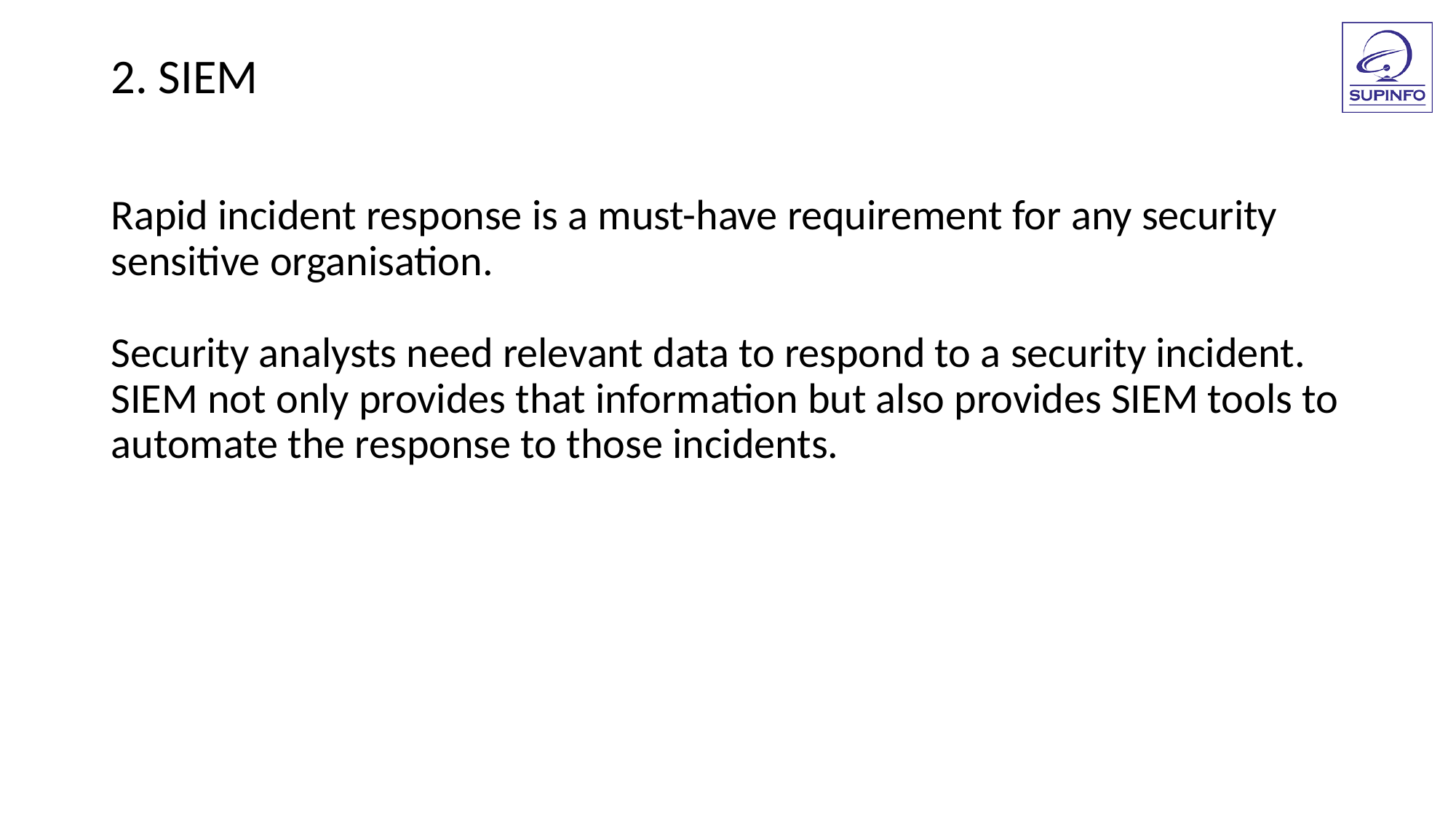

2. SIEM

Rapid incident response is a must-have requirement for any security sensitive organisation.

Security analysts need relevant data to respond to a security incident. SIEM not only provides that information but also provides SIEM tools to automate the response to those incidents.